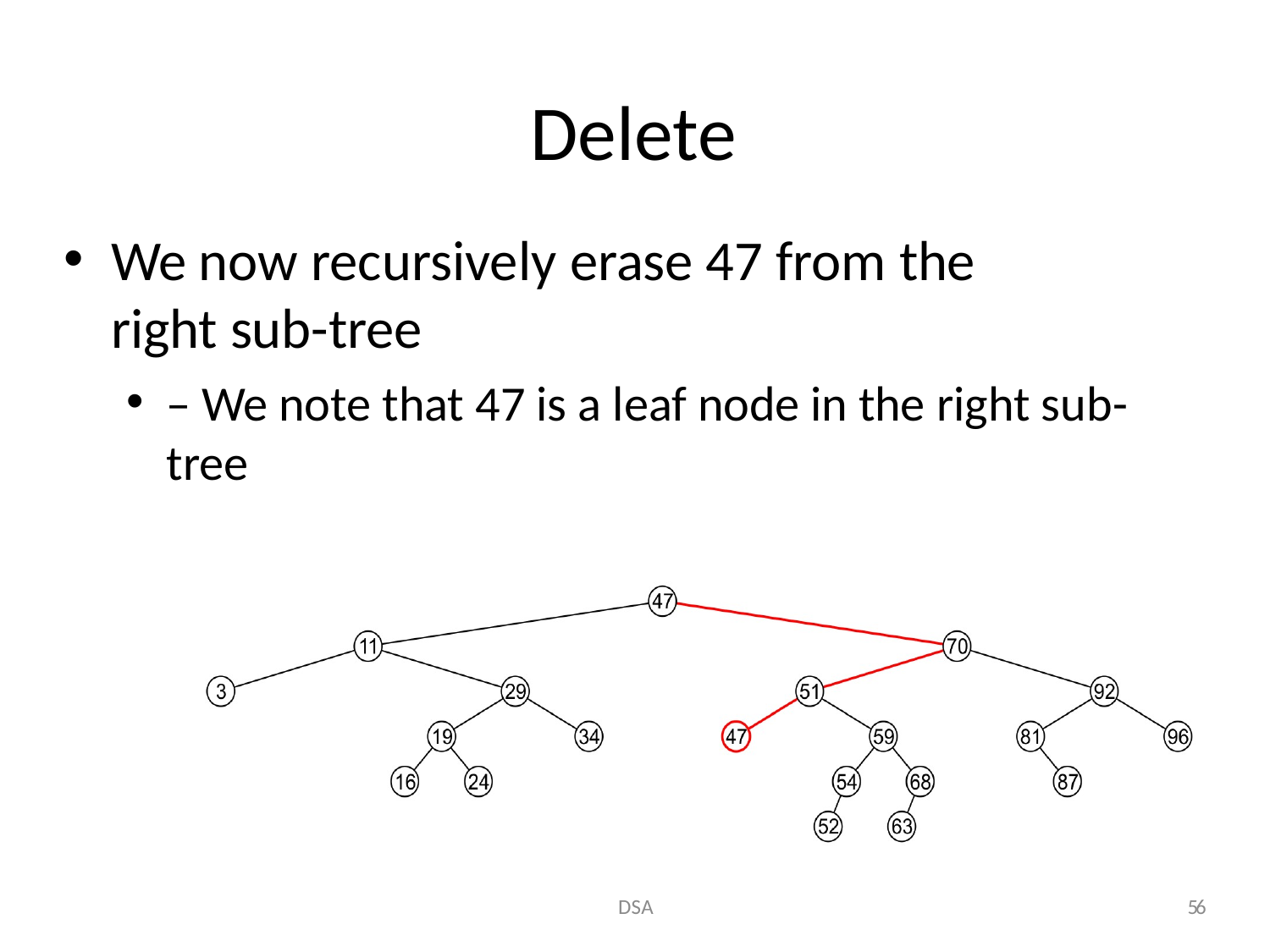

# Delete
We now recursively erase 47 from the  right sub-tree
– We note that 47 is a leaf node in the right sub-  tree

DSA
56